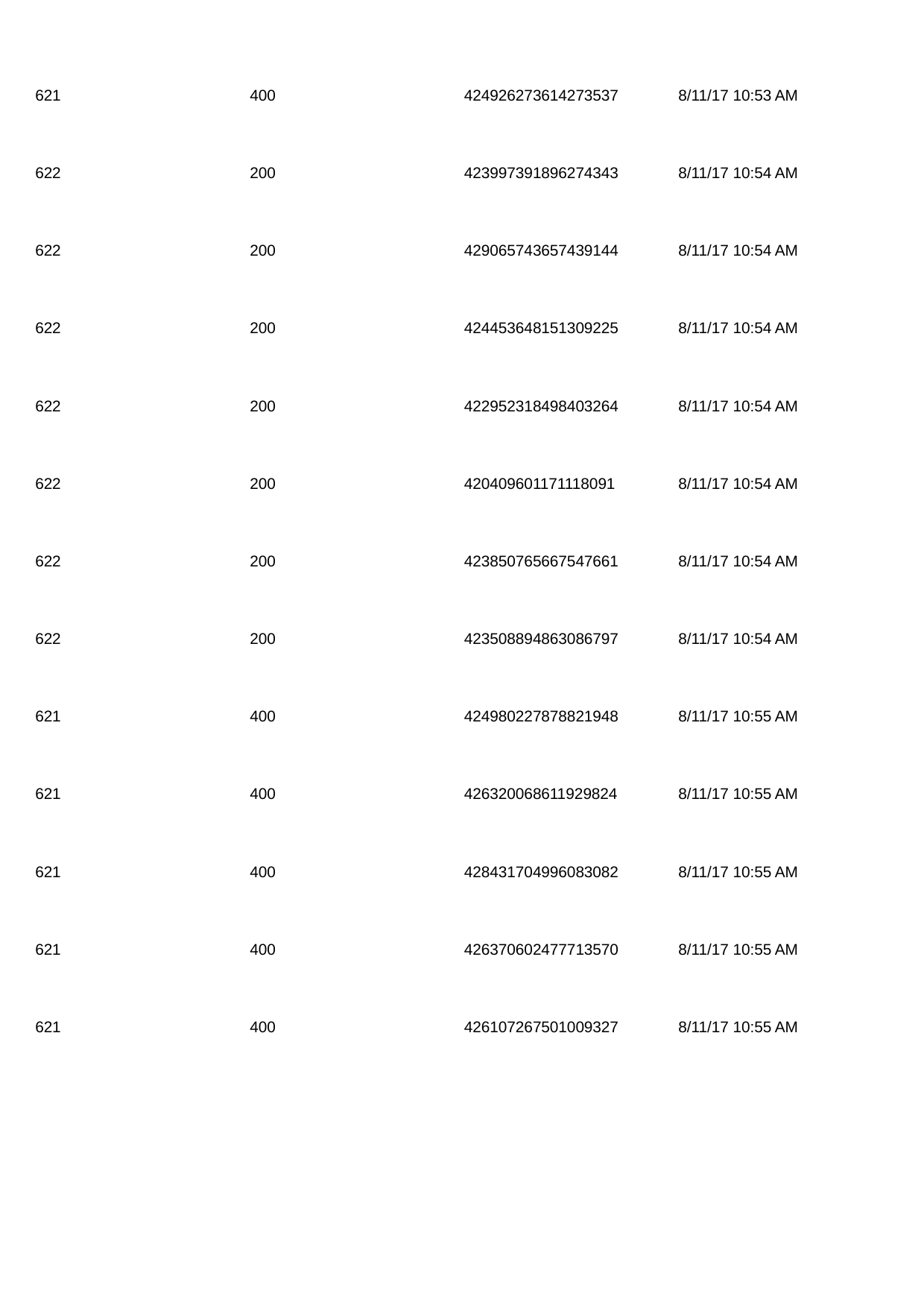

621
400
424926273614273537
8/11/17 10:53 AM
 622
200
423997391896274343
8/11/17 10:54 AM
 622
200
429065743657439144
8/11/17 10:54 AM
 622
200
424453648151309225
8/11/17 10:54 AM
 622
200
422952318498403264
8/11/17 10:54 AM
 622
200
420409601171118091
8/11/17 10:54 AM
 622
200
423850765667547661
8/11/17 10:54 AM
 622
200
423508894863086797
8/11/17 10:54 AM
 621
400
424980227878821948
8/11/17 10:55 AM
 621
400
426320068611929824
8/11/17 10:55 AM
 621
400
428431704996083082
8/11/17 10:55 AM
 621
400
426370602477713570
8/11/17 10:55 AM
 621
400
426107267501009327
8/11/17 10:55 AM